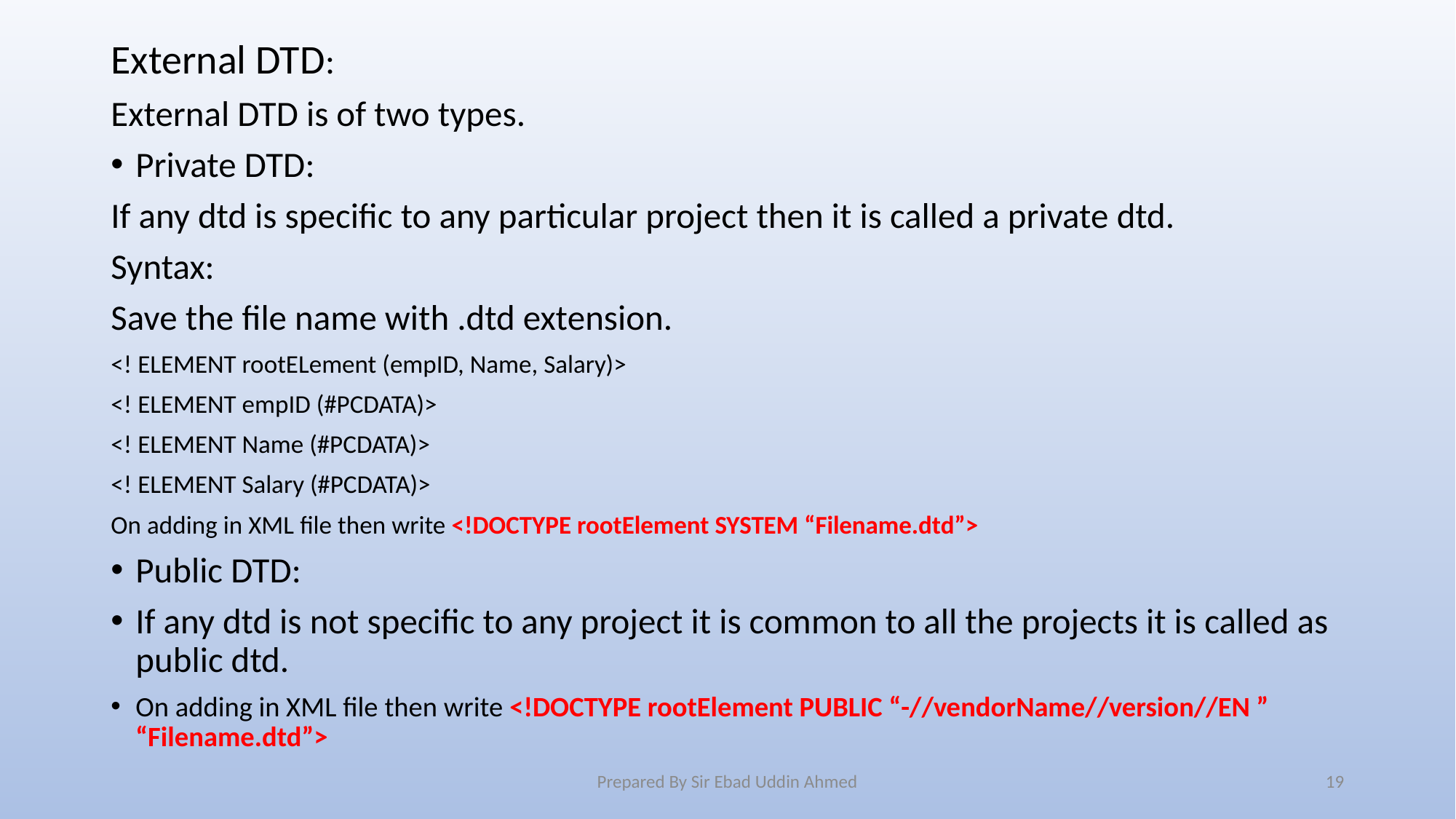

External DTD:
External DTD is of two types.
Private DTD:
If any dtd is specific to any particular project then it is called a private dtd.
Syntax:
Save the file name with .dtd extension.
<! ELEMENT rootELement (empID, Name, Salary)>
<! ELEMENT empID (#PCDATA)>
<! ELEMENT Name (#PCDATA)>
<! ELEMENT Salary (#PCDATA)>
On adding in XML file then write <!DOCTYPE rootElement SYSTEM “Filename.dtd”>
Public DTD:
If any dtd is not specific to any project it is common to all the projects it is called as public dtd.
On adding in XML file then write <!DOCTYPE rootElement PUBLIC “-//vendorName//version//EN ” “Filename.dtd”>

Prepared By Sir Ebad Uddin Ahmed
19